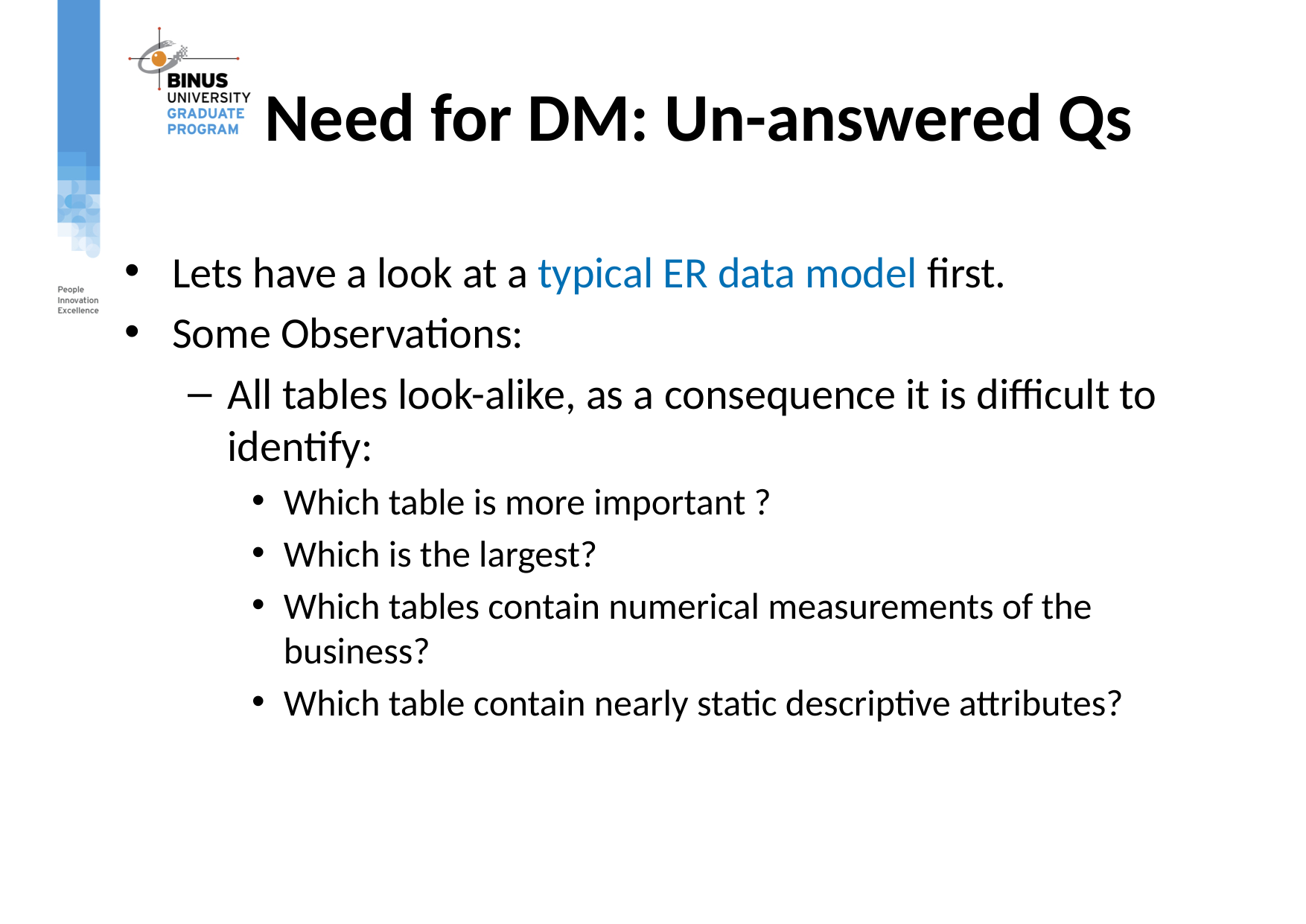

# Need for DM: Un-answered Qs
Lets have a look at a typical ER data model first.
Some Observations:
All tables look-alike, as a consequence it is difficult to identify:
Which table is more important ?
Which is the largest?
Which tables contain numerical measurements of the business?
Which table contain nearly static descriptive attributes?